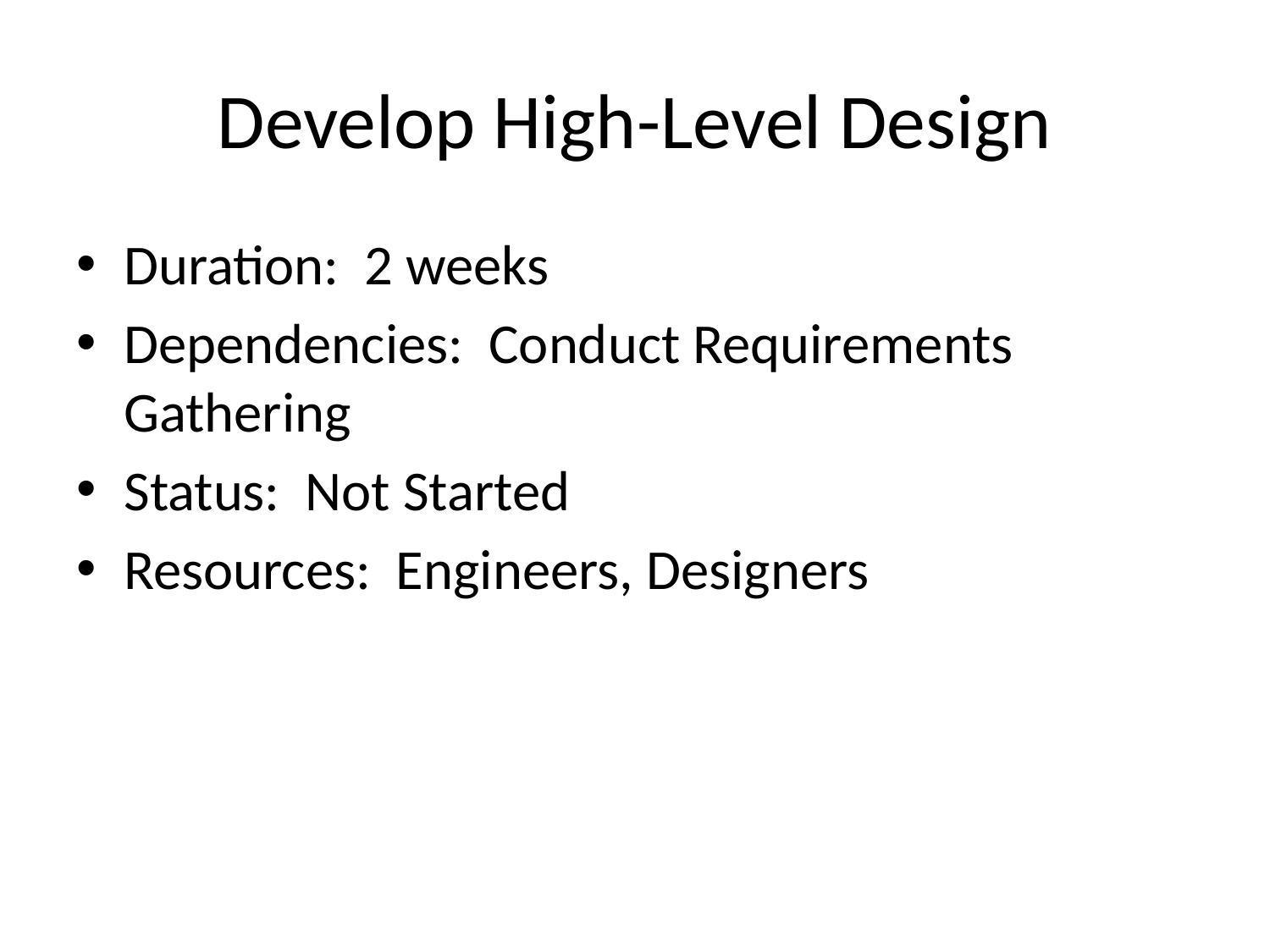

# Develop High-Level Design
Duration:  2 weeks
Dependencies:  Conduct Requirements Gathering
Status:  Not Started
Resources:  Engineers, Designers